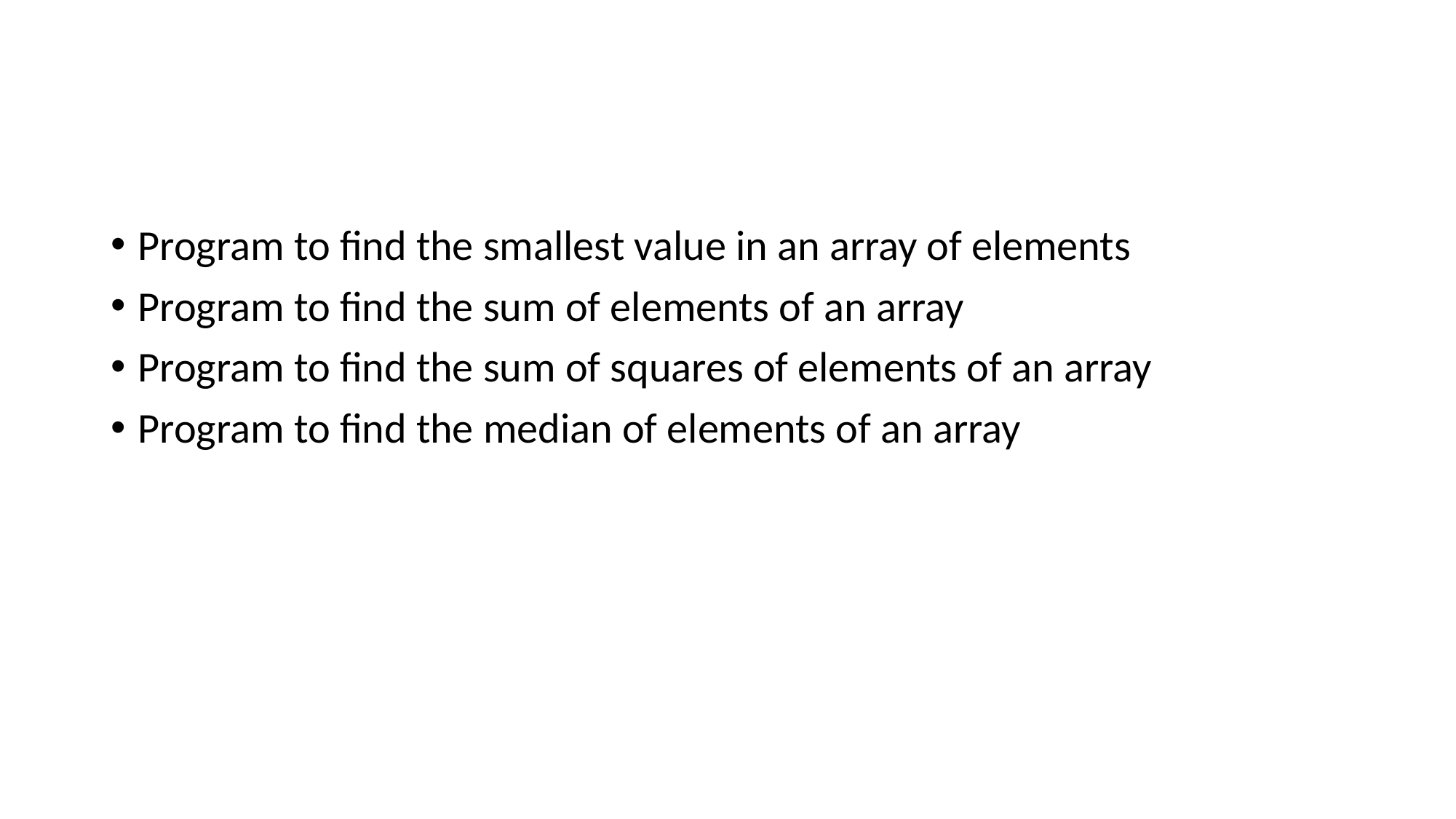

#
Program to find the smallest value in an array of elements
Program to find the sum of elements of an array
Program to find the sum of squares of elements of an array
Program to find the median of elements of an array